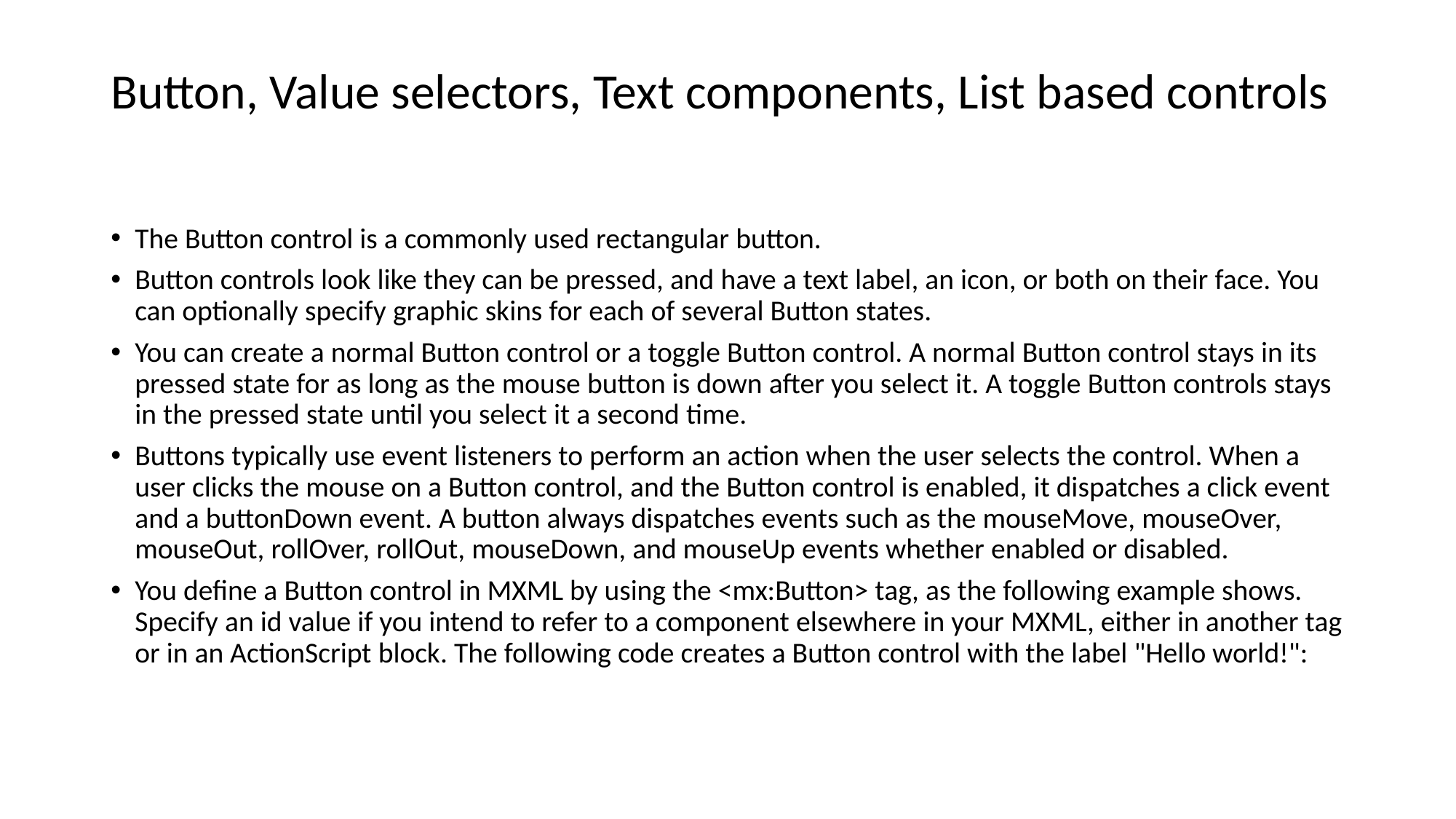

# Button, Value selectors, Text components, List based controls
The Button control is a commonly used rectangular button.
Button controls look like they can be pressed, and have a text label, an icon, or both on their face. You can optionally specify graphic skins for each of several Button states.
You can create a normal Button control or a toggle Button control. A normal Button control stays in its pressed state for as long as the mouse button is down after you select it. A toggle Button controls stays in the pressed state until you select it a second time.
Buttons typically use event listeners to perform an action when the user selects the control. When a user clicks the mouse on a Button control, and the Button control is enabled, it dispatches a click event and a buttonDown event. A button always dispatches events such as the mouseMove, mouseOver, mouseOut, rollOver, rollOut, mouseDown, and mouseUp events whether enabled or disabled.
You define a Button control in MXML by using the <mx:Button> tag, as the following example shows. Specify an id value if you intend to refer to a component elsewhere in your MXML, either in another tag or in an ActionScript block. The following code creates a Button control with the label "Hello world!":